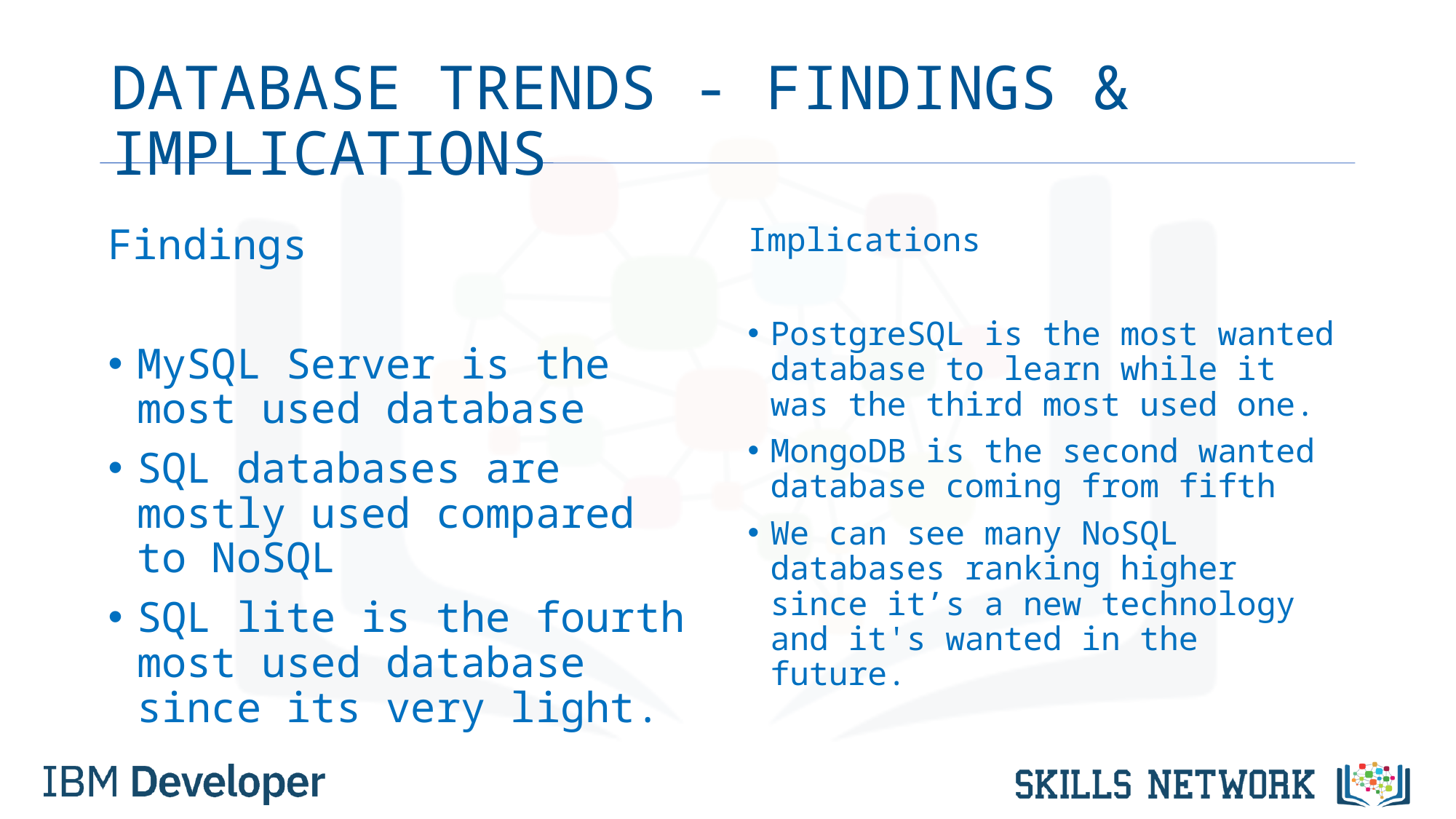

# DATABASE TRENDS - FINDINGS & IMPLICATIONS
Findings

MySQL Server is the most used database
SQL databases are mostly used compared to NoSQL
SQL lite is the fourth most used database since its very light.
Implications

PostgreSQL is the most wanted database to learn while it was the third most used one.
MongoDB is the second wanted database coming from fifth
We can see many NoSQL databases ranking higher since it’s a new technology and it's wanted in the future.